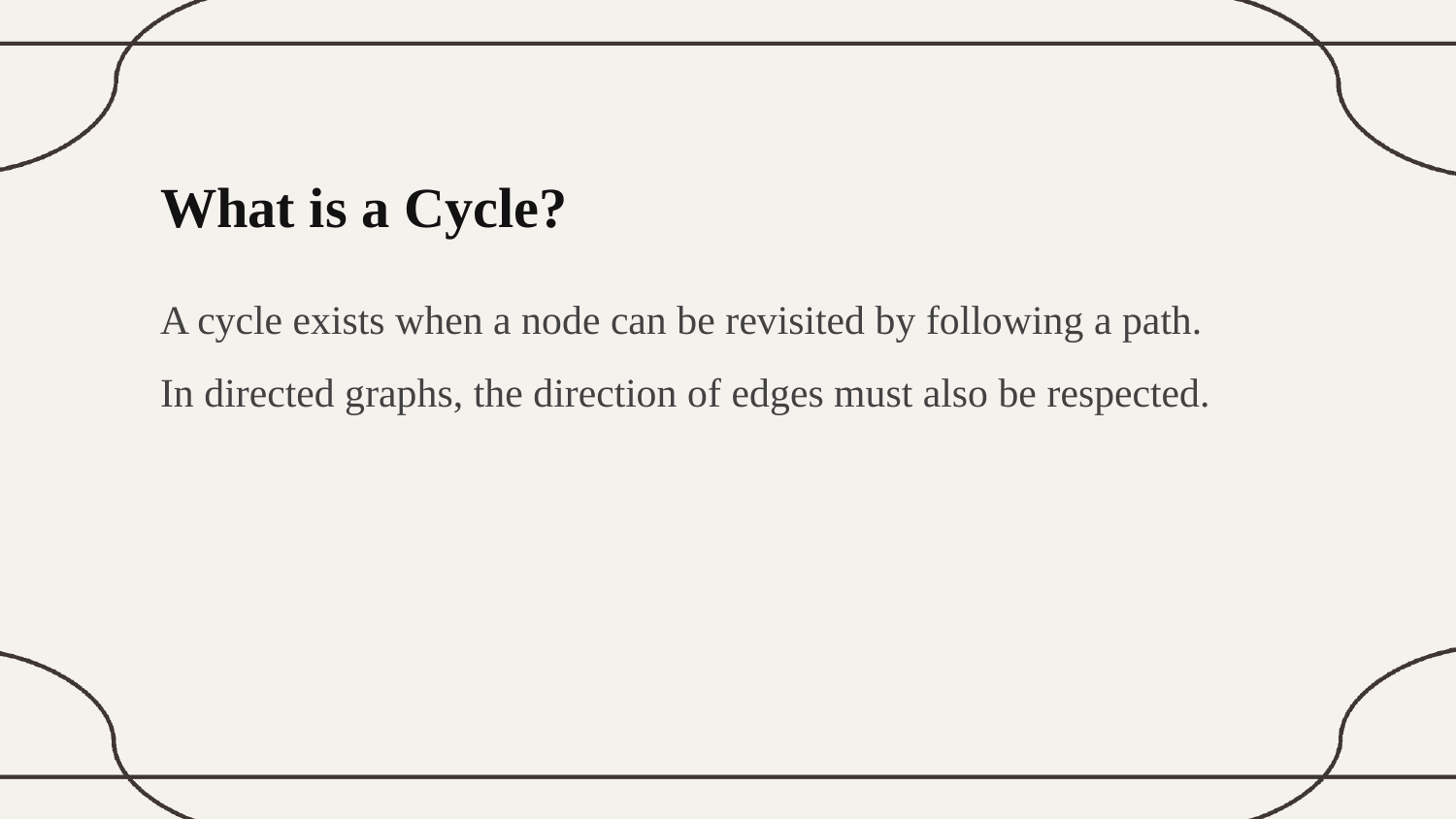

What is a Cycle?
A cycle exists when a node can be revisited by following a path.
In directed graphs, the direction of edges must also be respected.